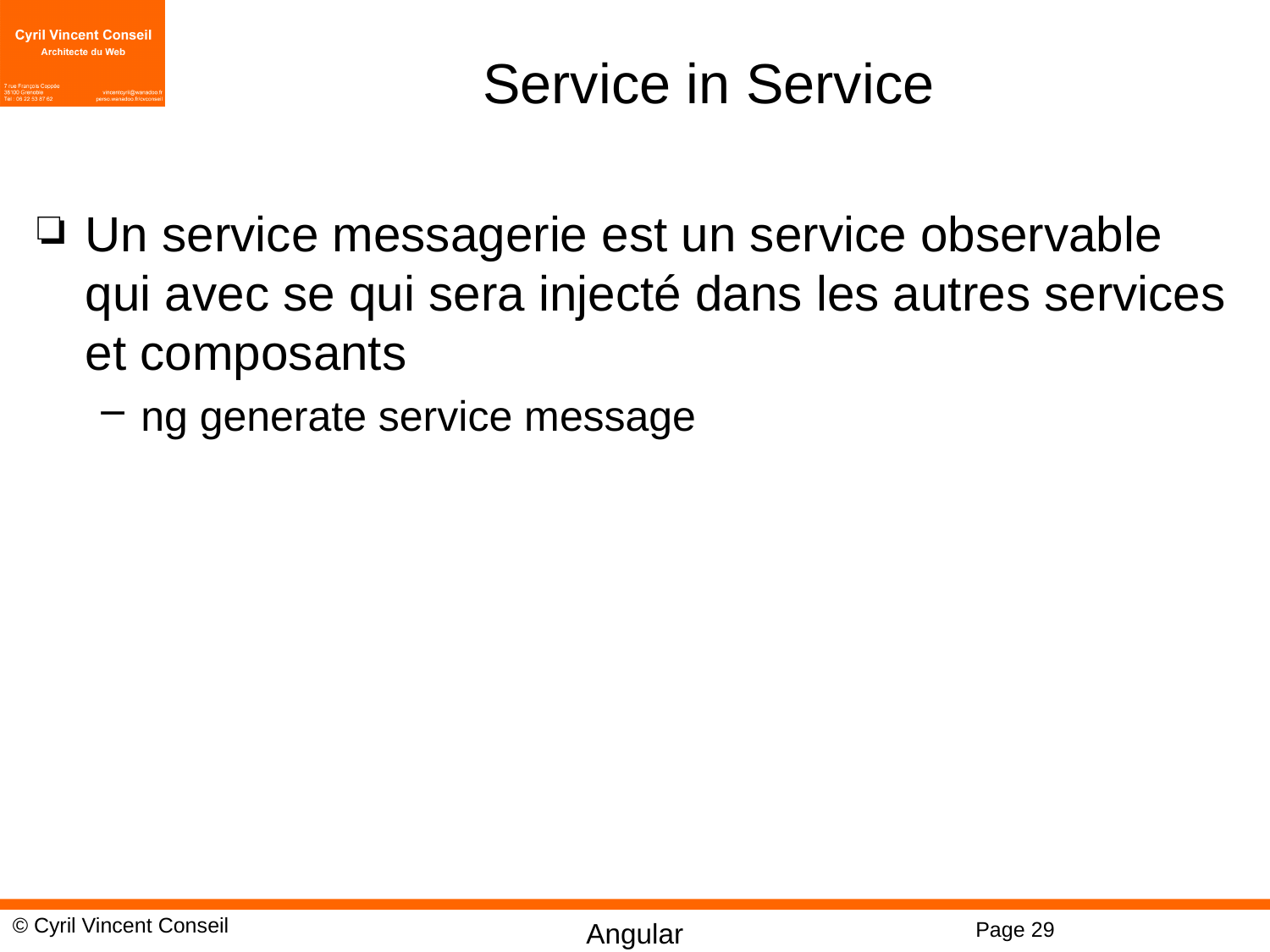

# Service in Service
Un service messagerie est un service observable qui avec se qui sera injecté dans les autres services et composants
ng generate service message